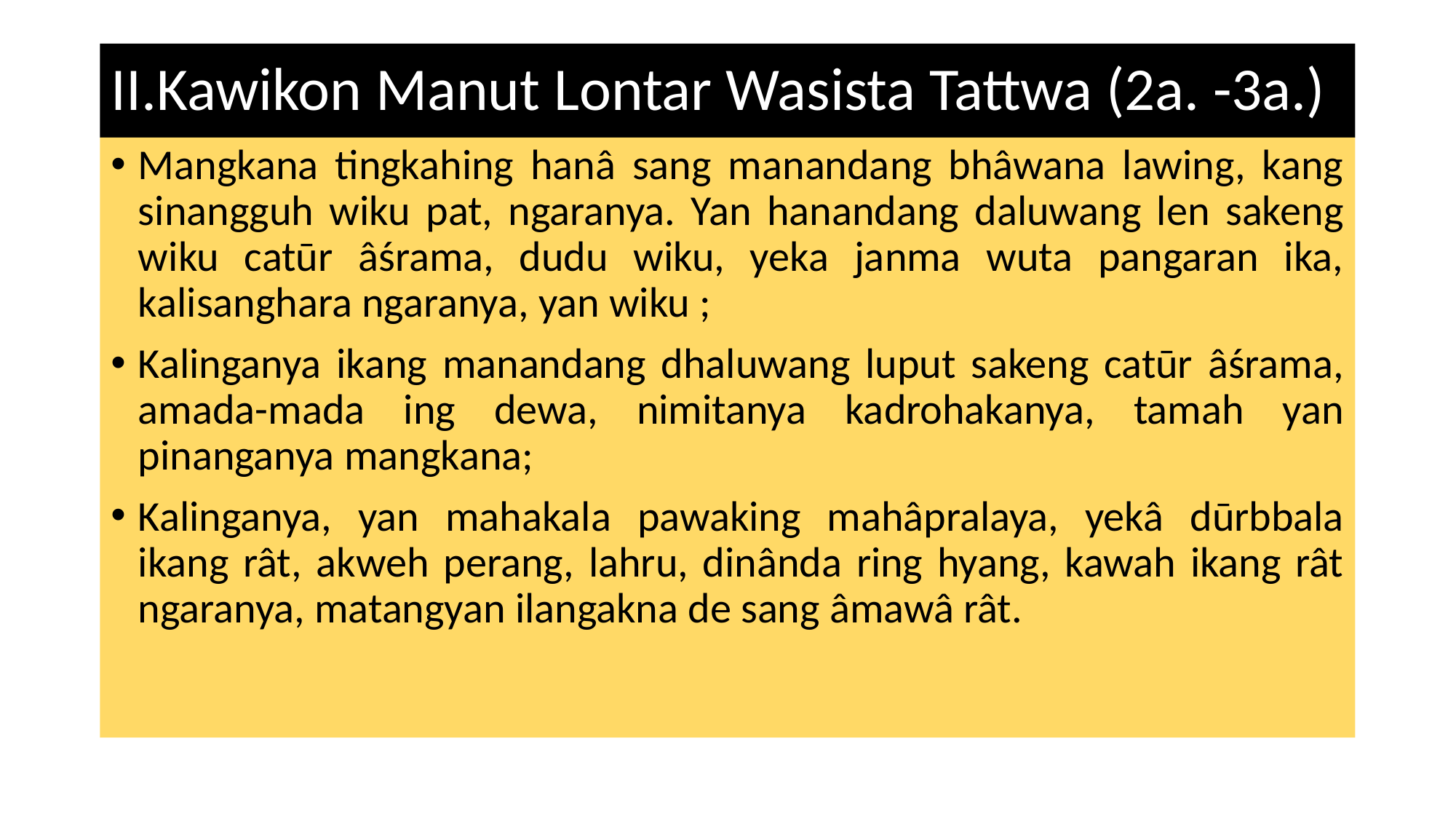

# II.Kawikon Manut Lontar Wasista Tattwa (2a. -3a.)
Mangkana tingkahing hanâ sang manandang bhâwana lawing, kang sinangguh wiku pat, ngaranya. Yan hanandang daluwang len sakeng wiku catūr âśrama, dudu wiku, yeka janma wuta pangaran ika, kalisanghara ngaranya, yan wiku ;
Kalinganya ikang manandang dhaluwang luput sakeng catūr âśrama, amada-mada ing dewa, nimitanya kadrohakanya, tamah yan pinanganya mangkana;
Kalinganya, yan mahakala pawaking mahâpralaya, yekâ dūrbbala ikang rât, akweh perang, lahru, dinânda ring hyang, kawah ikang rât ngaranya, matangyan ilangakna de sang âmawâ rât.